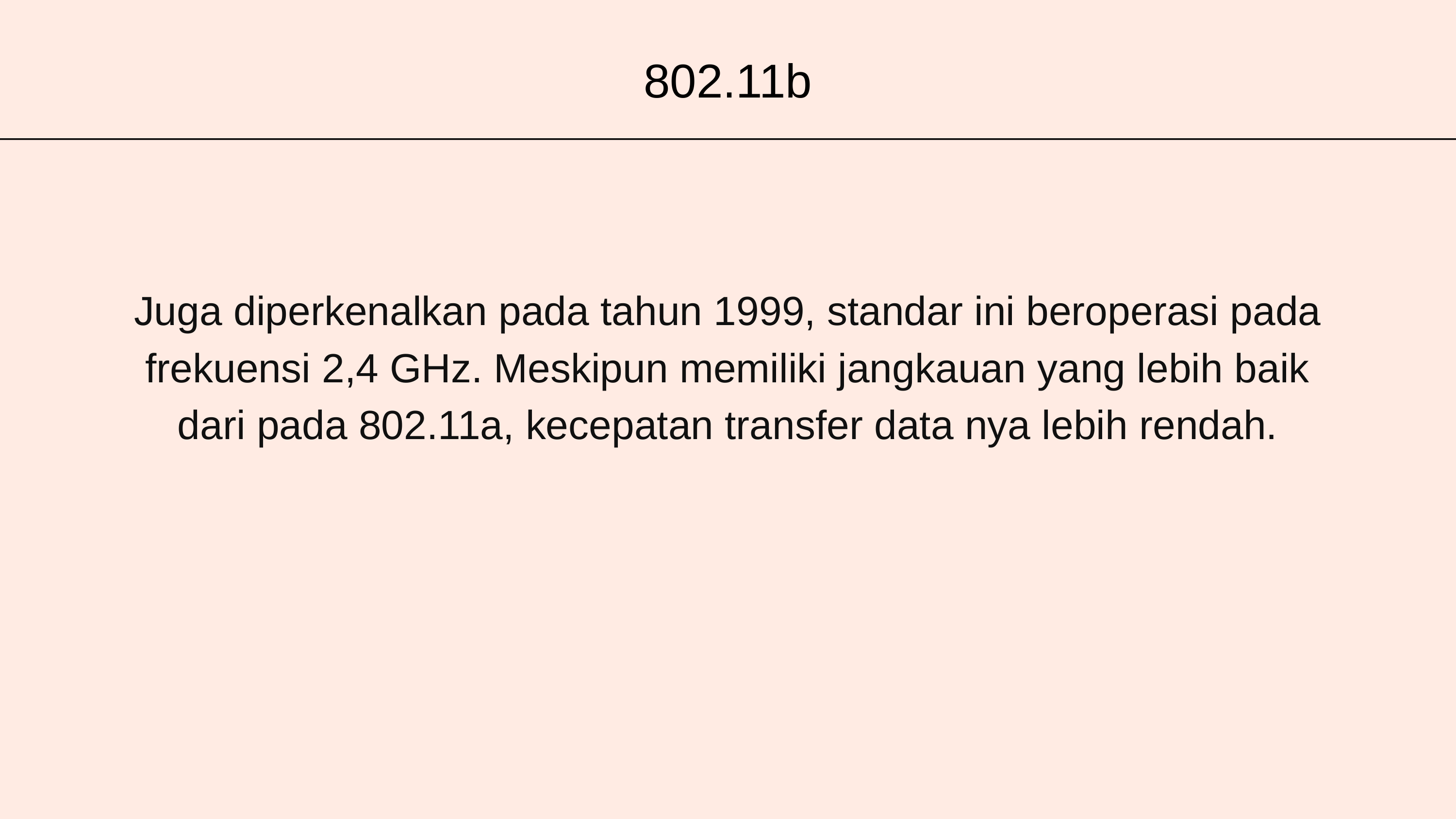

802.11b

Juga diperkenalkan pada tahun 1999, standar ini beroperasi pada frekuensi 2,4 GHz. Meskipun memiliki jangkauan yang lebih baik dari pada 802.11a, kecepatan transfer data nya lebih rendah.